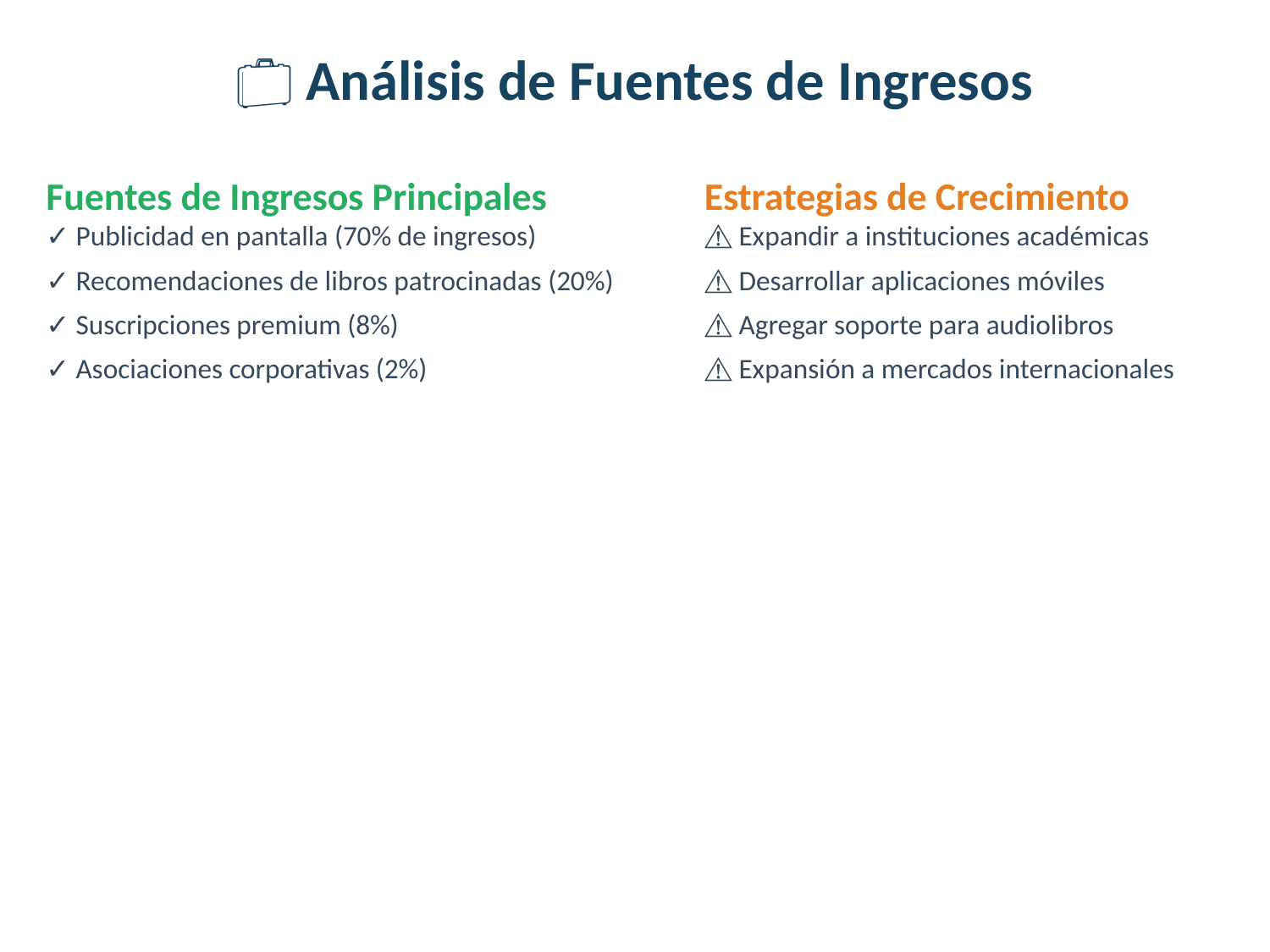

💼 Análisis de Fuentes de Ingresos
Fuentes de Ingresos Principales
✓ Publicidad en pantalla (70% de ingresos)
✓ Recomendaciones de libros patrocinadas (20%)
✓ Suscripciones premium (8%)
✓ Asociaciones corporativas (2%)
Estrategias de Crecimiento
⚠ Expandir a instituciones académicas
⚠ Desarrollar aplicaciones móviles
⚠ Agregar soporte para audiolibros
⚠ Expansión a mercados internacionales